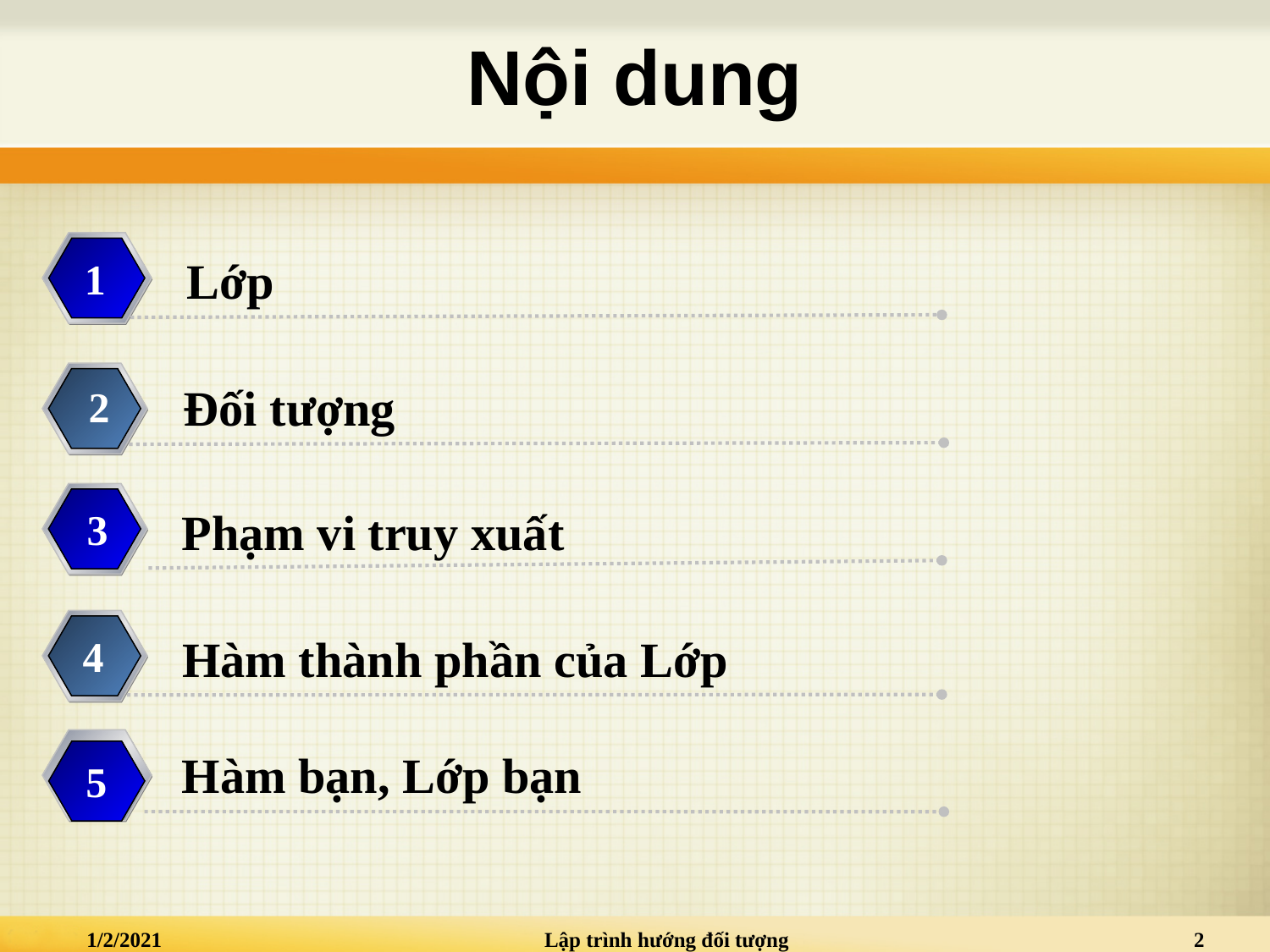

# Nội dung

Lớp
1

Đối tượng
2

Phạm vi truy xuất
3

Hàm thành phần của Lớp
4

Hàm bạn, Lớp bạn
5
  5

1/2/2021
Lập trình hướng đối tượng
2